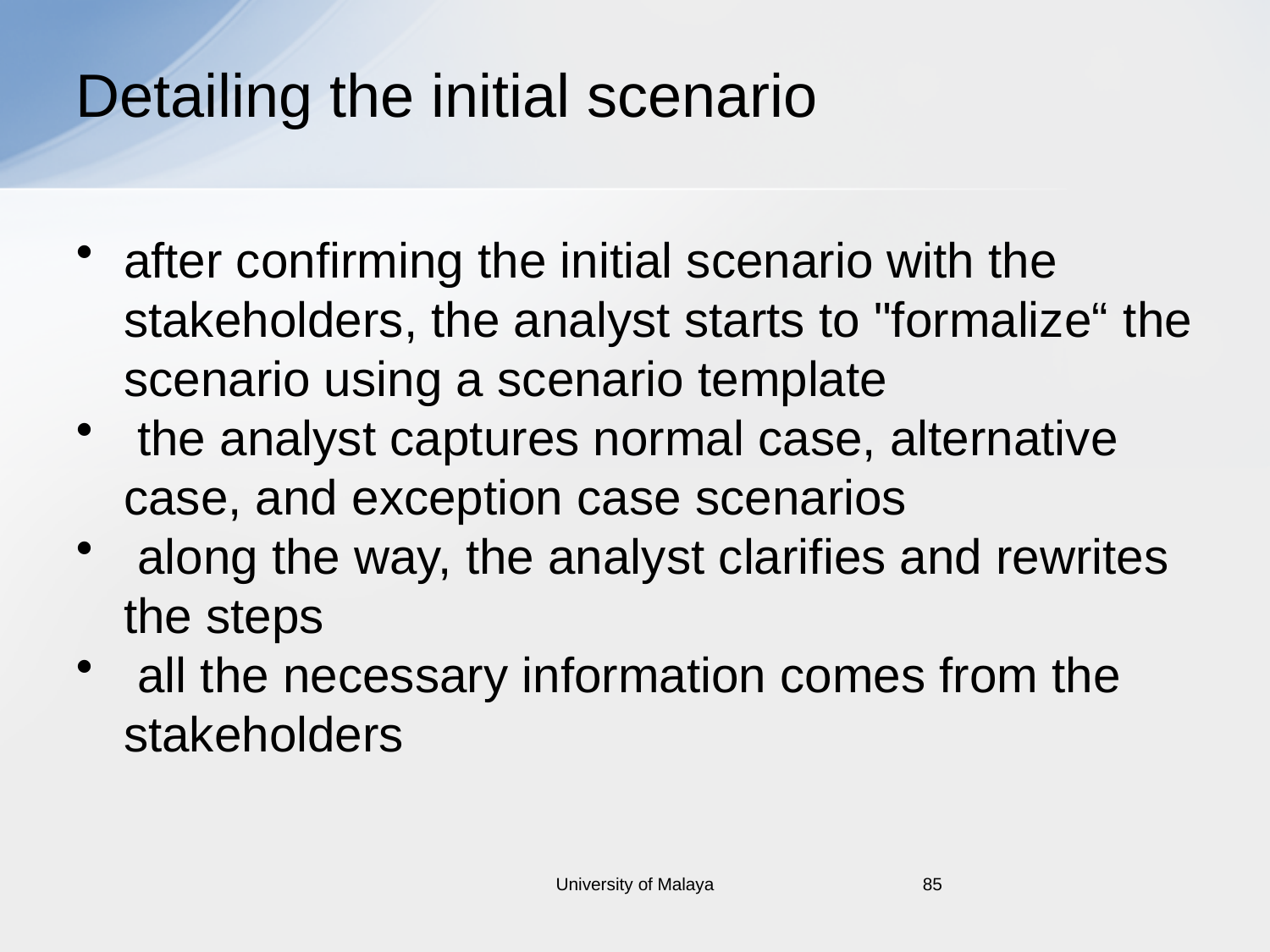

# Detailing the initial scenario
after confirming the initial scenario with the stakeholders, the analyst starts to "formalize“ the scenario using a scenario template
 the analyst captures normal case, alternative case, and exception case scenarios
 along the way, the analyst clarifies and rewrites the steps
 all the necessary information comes from the stakeholders

University of Malaya
85